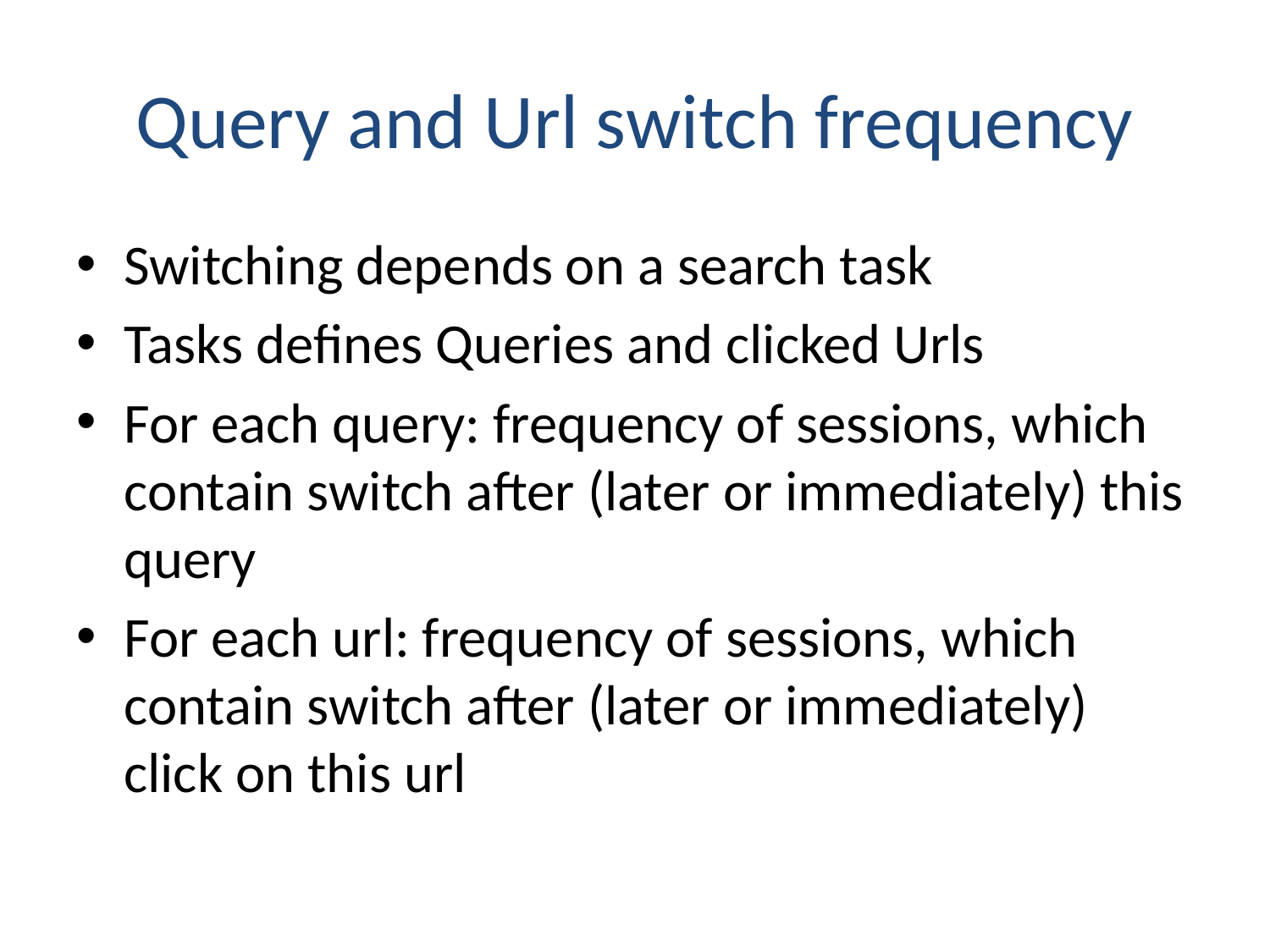

# Query and Url switch frequency
Switching depends on a search task
Tasks defines Queries and clicked Urls
For each query: frequency of sessions, which contain switch after (later or immediately) this query
For each url: frequency of sessions, which contain switch after (later or immediately) click on this url